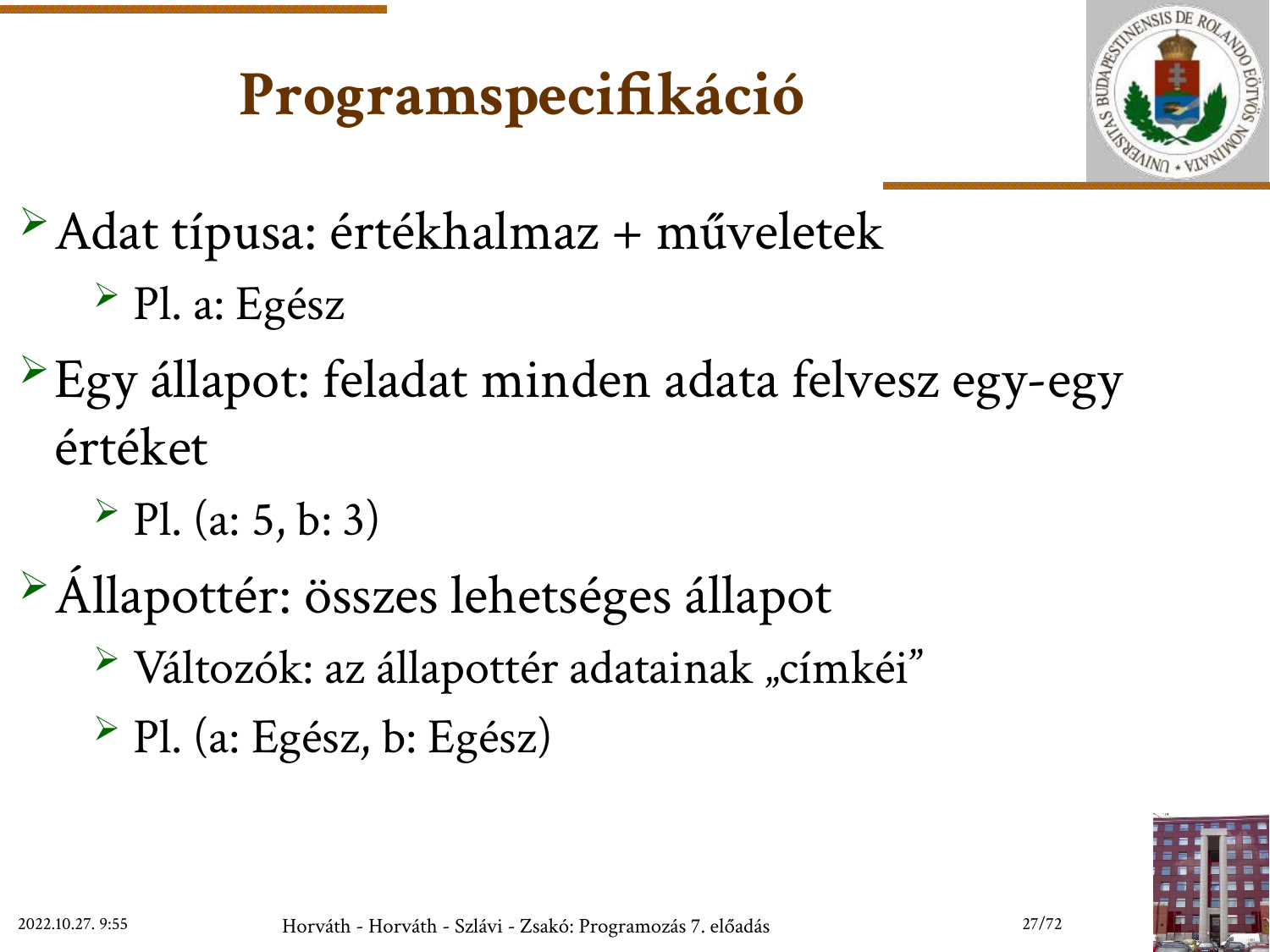

# Programspecifikáció
Adat típusa: értékhalmaz + műveletek
Pl. a: Egész
Egy állapot: feladat minden adata felvesz egy-egy értéket
Pl. (a: 5, b: 3)
Állapottér: összes lehetséges állapot
Változók: az állapottér adatainak „címkéi”
Pl. (a: Egész, b: Egész)
2022.10.27. 9:55
Horváth - Horváth - Szlávi - Zsakó: Programozás 7. előadás
27/72